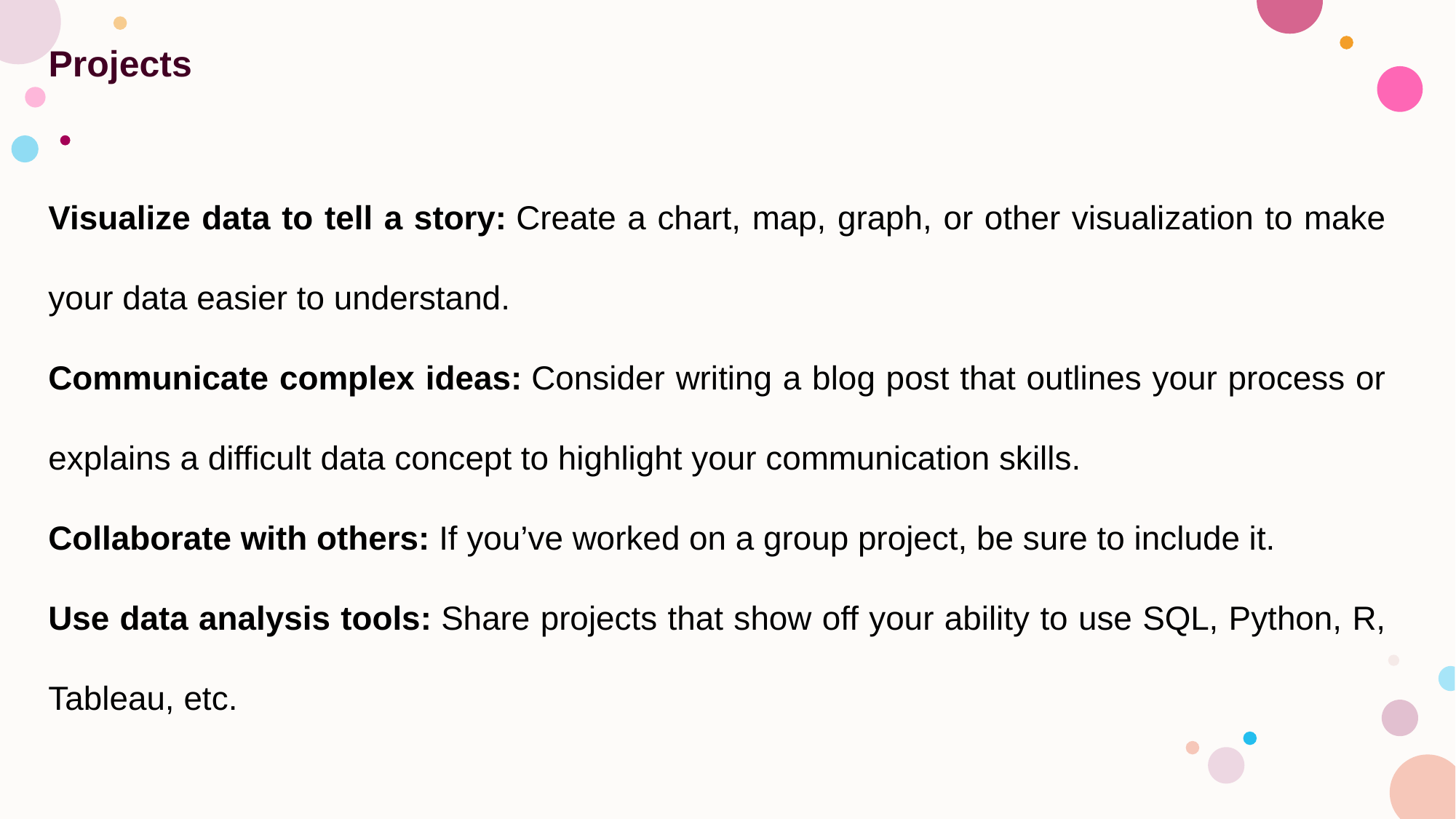

# Projects
Visualize data to tell a story: Create a chart, map, graph, or other visualization to make your data easier to understand.
Communicate complex ideas: Consider writing a blog post that outlines your process or explains a difficult data concept to highlight your communication skills.
Collaborate with others: If you’ve worked on a group project, be sure to include it.
Use data analysis tools: Share projects that show off your ability to use SQL, Python, R, Tableau, etc.